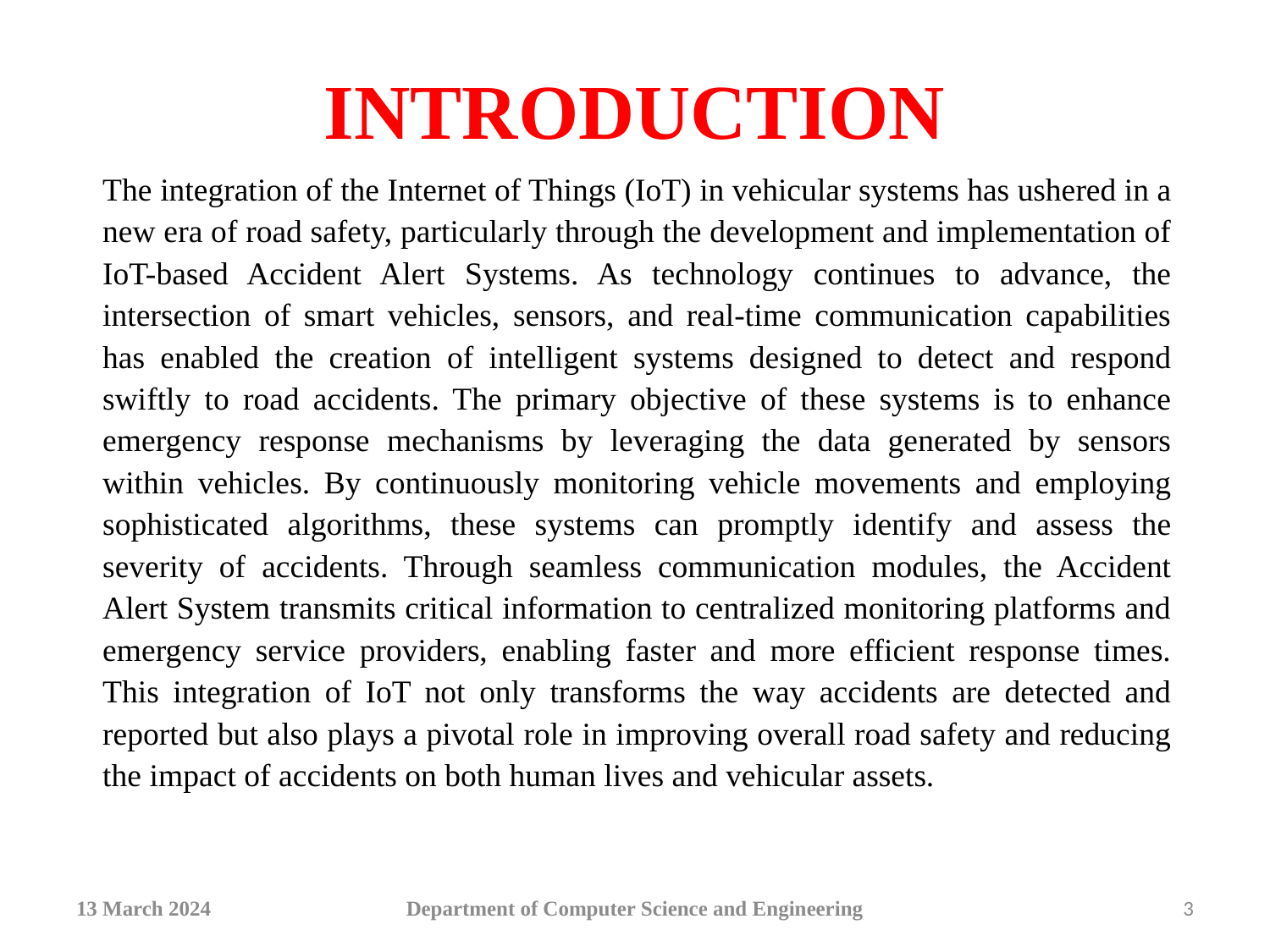

# INTRODUCTION
	The integration of the Internet of Things (IoT) in vehicular systems has ushered in a new era of road safety, particularly through the development and implementation of IoT-based Accident Alert Systems. As technology continues to advance, the intersection of smart vehicles, sensors, and real-time communication capabilities has enabled the creation of intelligent systems designed to detect and respond swiftly to road accidents. The primary objective of these systems is to enhance emergency response mechanisms by leveraging the data generated by sensors within vehicles. By continuously monitoring vehicle movements and employing sophisticated algorithms, these systems can promptly identify and assess the severity of accidents. Through seamless communication modules, the Accident Alert System transmits critical information to centralized monitoring platforms and emergency service providers, enabling faster and more efficient response times. This integration of IoT not only transforms the way accidents are detected and reported but also plays a pivotal role in improving overall road safety and reducing the impact of accidents on both human lives and vehicular assets.
13 March 2024
Department of Computer Science and Engineering
3